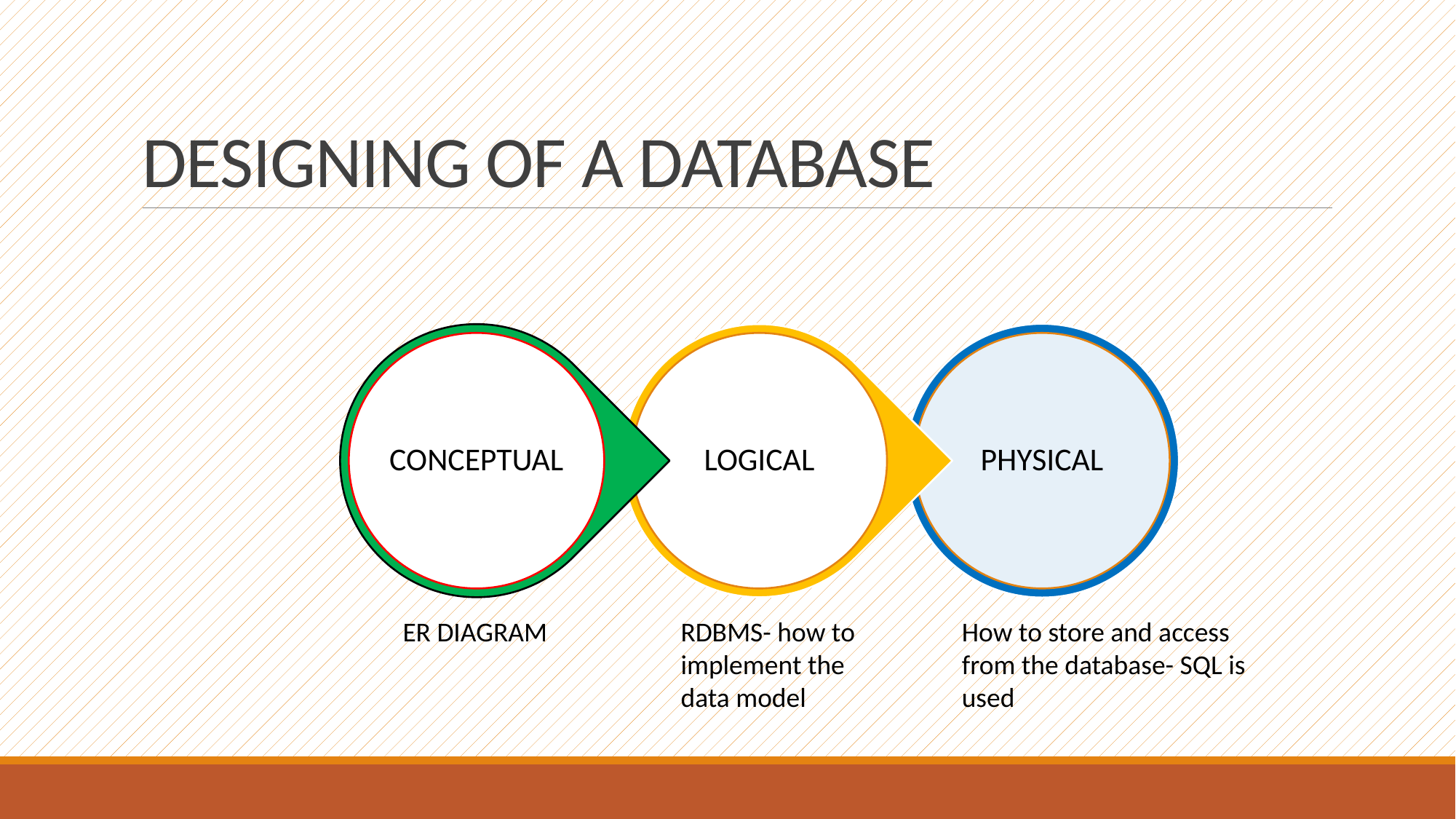

# DESIGNING OF A DATABASE
PHYSICAL
LOGICAL
CONCEPTUAL
ER DIAGRAM
RDBMS- how to implement the data model
How to store and access from the database- SQL is used